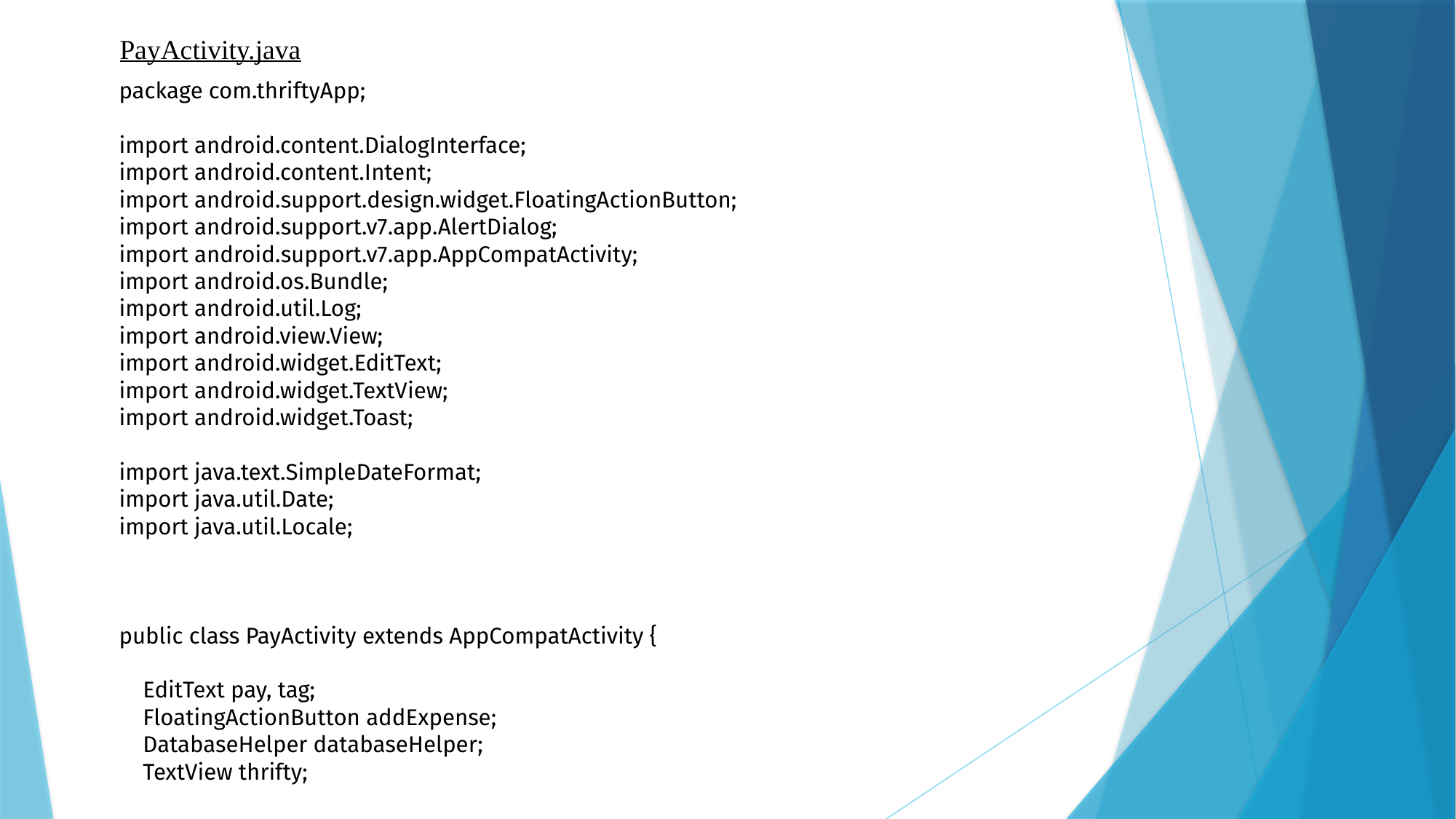

PayActivity.java
package com.thriftyApp;
import android.content.DialogInterface;
import android.content.Intent;
import android.support.design.widget.FloatingActionButton;
import android.support.v7.app.AlertDialog;
import android.support.v7.app.AppCompatActivity;
import android.os.Bundle;
import android.util.Log;
import android.view.View;
import android.widget.EditText;
import android.widget.TextView;
import android.widget.Toast;
import java.text.SimpleDateFormat;
import java.util.Date;
import java.util.Locale;
public class PayActivity extends AppCompatActivity {
    EditText pay, tag;
    FloatingActionButton addExpense;
    DatabaseHelper databaseHelper;
    TextView thrifty;